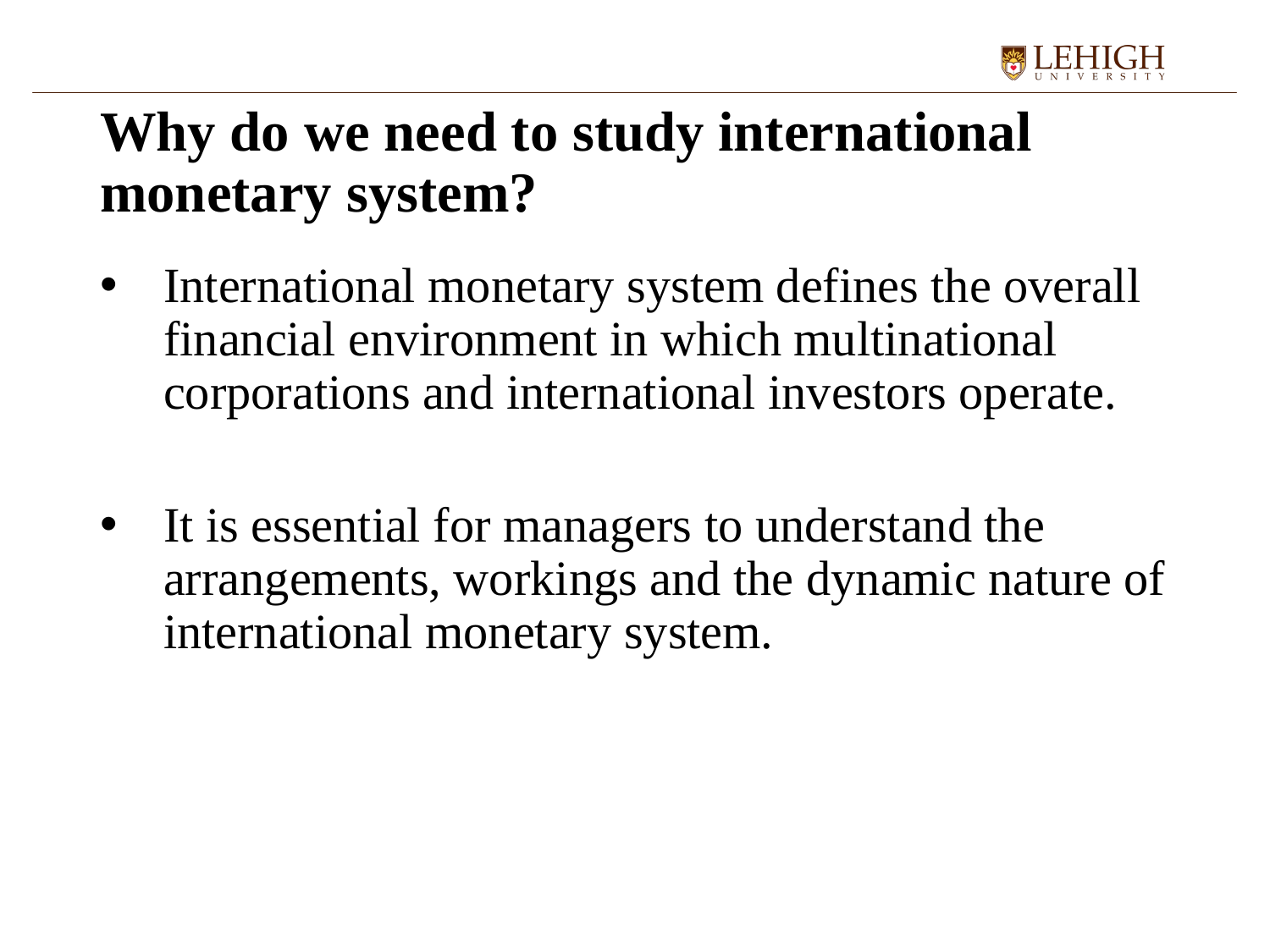

# Why do we need to study international monetary system?
International monetary system defines the overall financial environment in which multinational corporations and international investors operate.

It is essential for managers to understand the arrangements, workings and the dynamic nature of international monetary system.